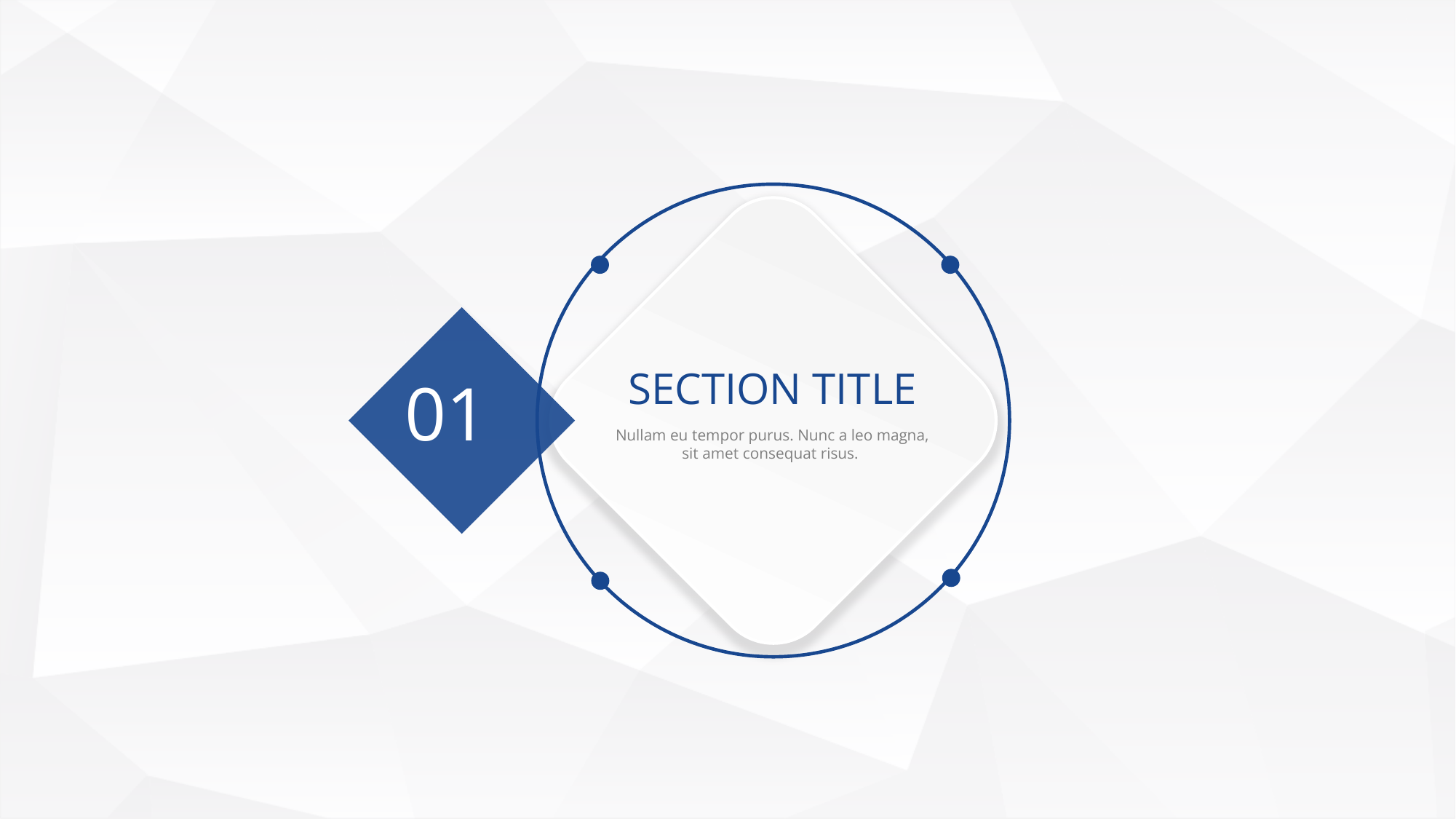

SECTION TITLE
01
Nullam eu tempor purus. Nunc a leo magna, sit amet consequat risus.